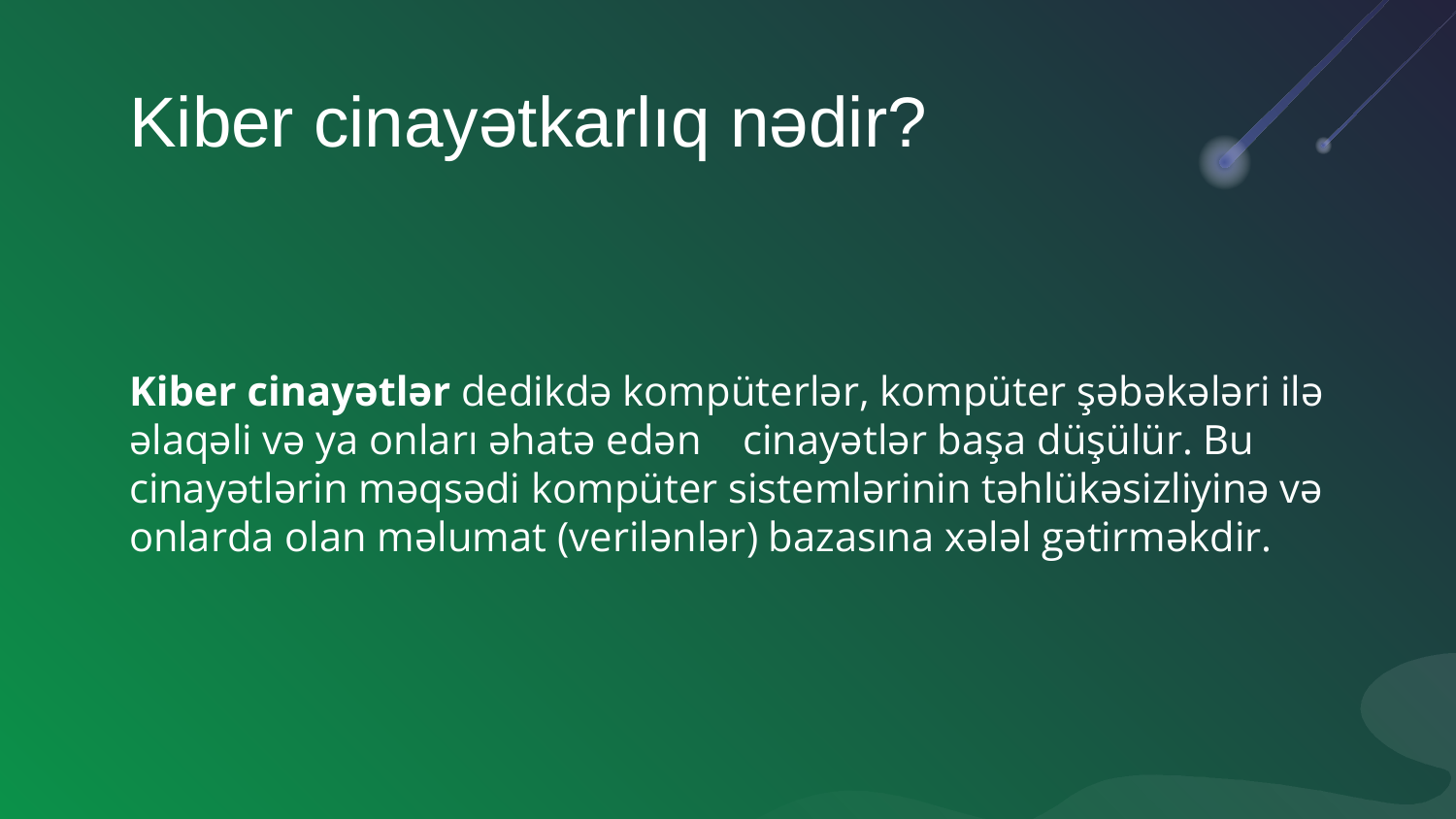

# Kiber cinayətkarlıq nədir?
Kiber cinayətlər dedikdə kompüterlər, kompüter şəbəkələri ilə əlaqəli və ya onları əhatə edən    cinayətlər başa düşülür. Bu cinayətlərin məqsədi kompüter sistemlərinin təhlükəsizliyinə və onlarda olan məlumat (verilənlər) bazasına xələl gətirməkdir.